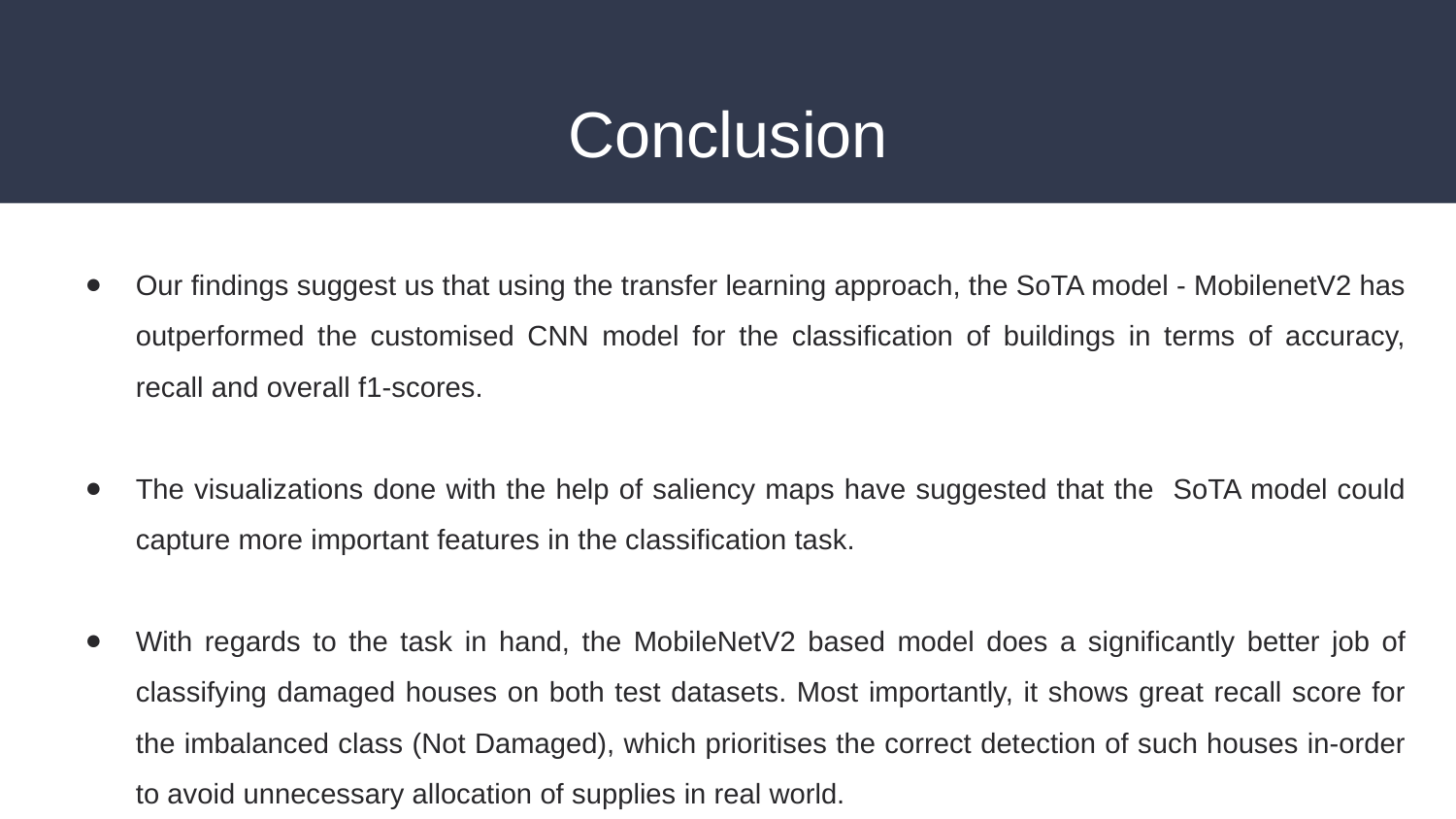

# Conclusion
Our findings suggest us that using the transfer learning approach, the SoTA model - MobilenetV2 has outperformed the customised CNN model for the classification of buildings in terms of accuracy, recall and overall f1-scores.

The visualizations done with the help of saliency maps have suggested that the  SoTA model could capture more important features in the classification task.

With regards to the task in hand, the MobileNetV2 based model does a significantly better job of classifying damaged houses on both test datasets. Most importantly, it shows great recall score for the imbalanced class (Not Damaged), which prioritises the correct detection of such houses in-order to avoid unnecessary allocation of supplies in real world.